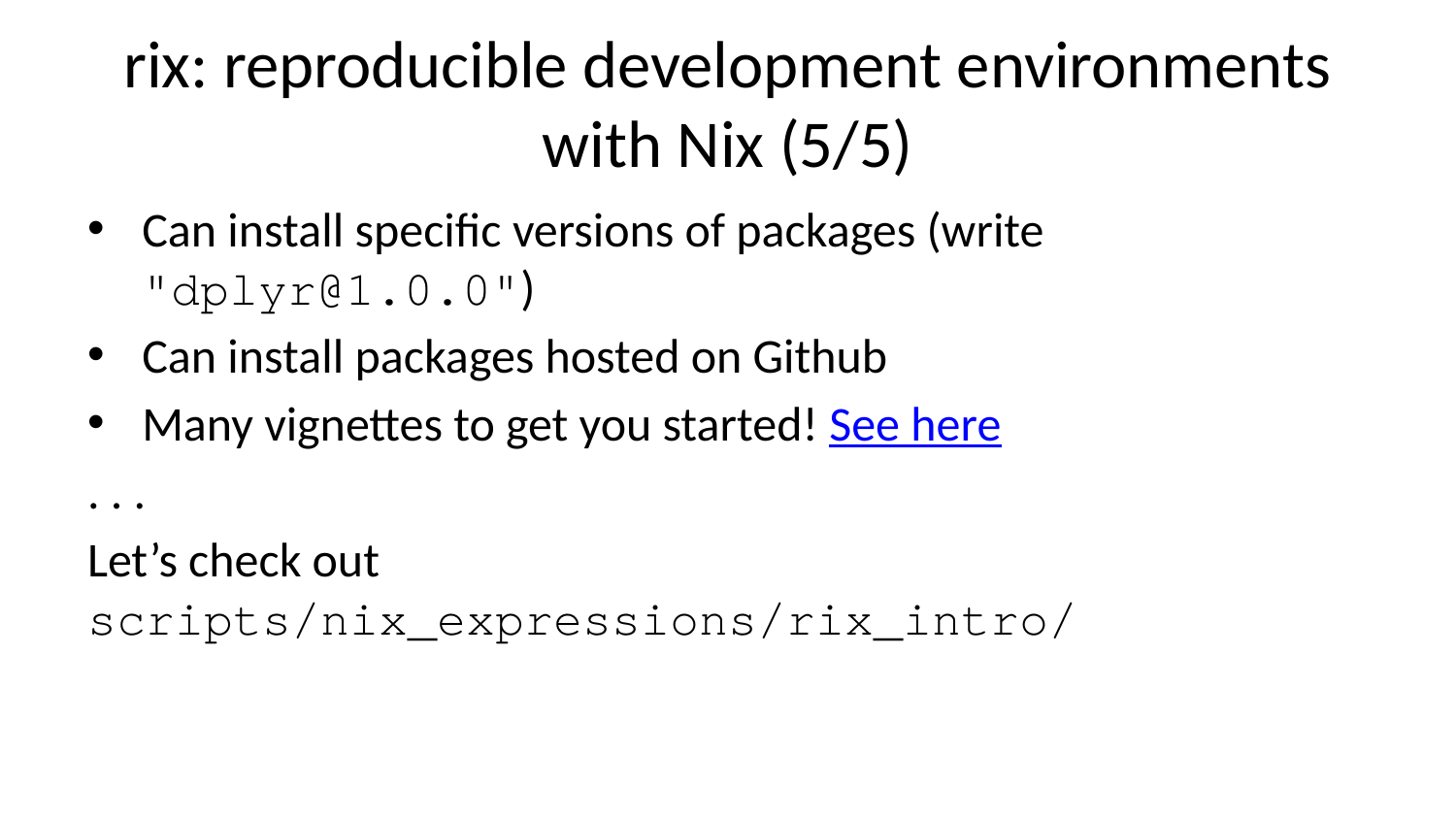

# rix: reproducible development environments with Nix (5/5)
Can install specific versions of packages (write "dplyr@1.0.0")
Can install packages hosted on Github
Many vignettes to get you started! See here
. . .
Let’s check out scripts/nix_expressions/rix_intro/